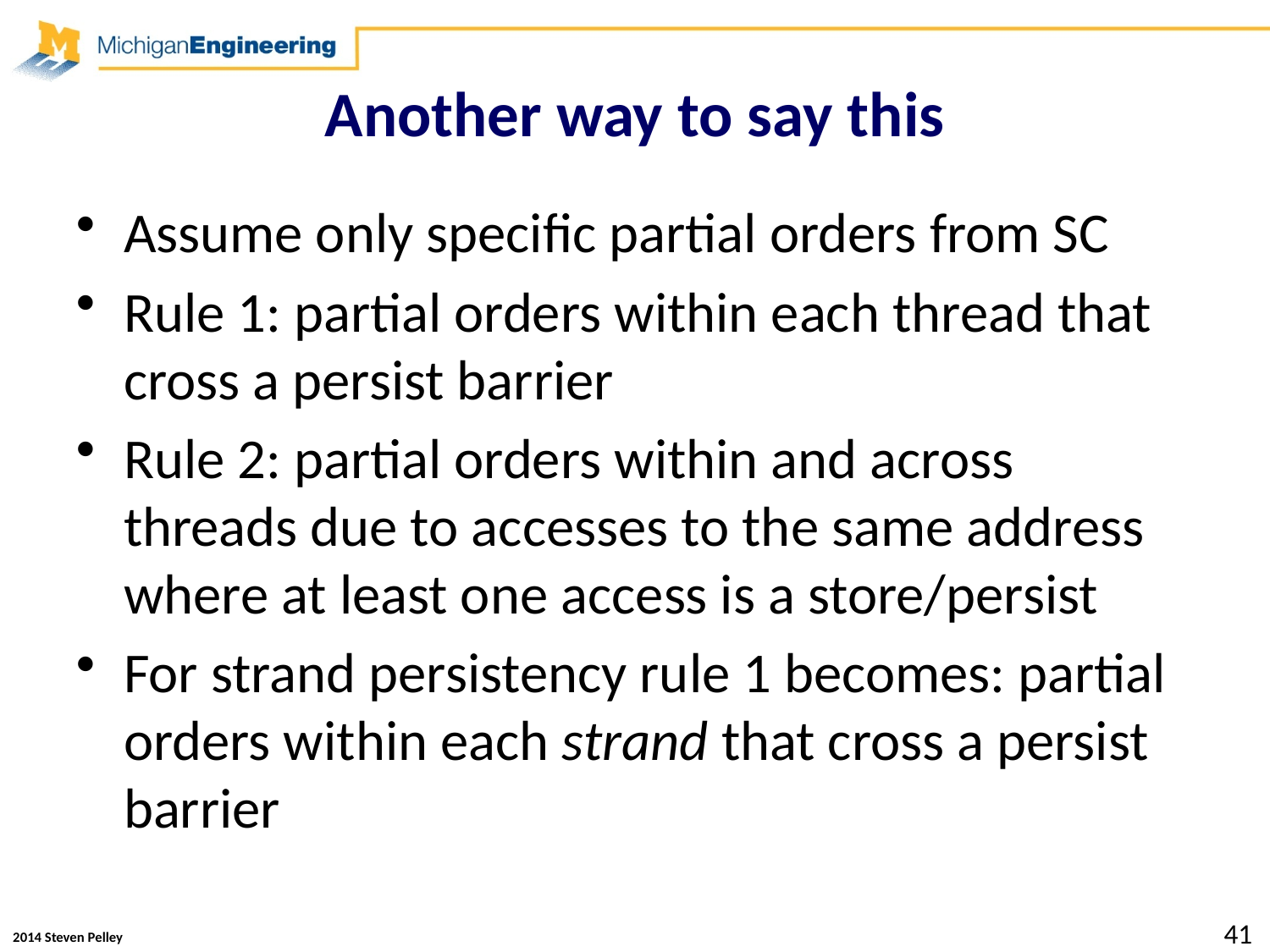

# Another way to say this
Assume only specific partial orders from SC
Rule 1: partial orders within each thread that cross a persist barrier
Rule 2: partial orders within and across threads due to accesses to the same address where at least one access is a store/persist
For strand persistency rule 1 becomes: partial orders within each strand that cross a persist barrier
41